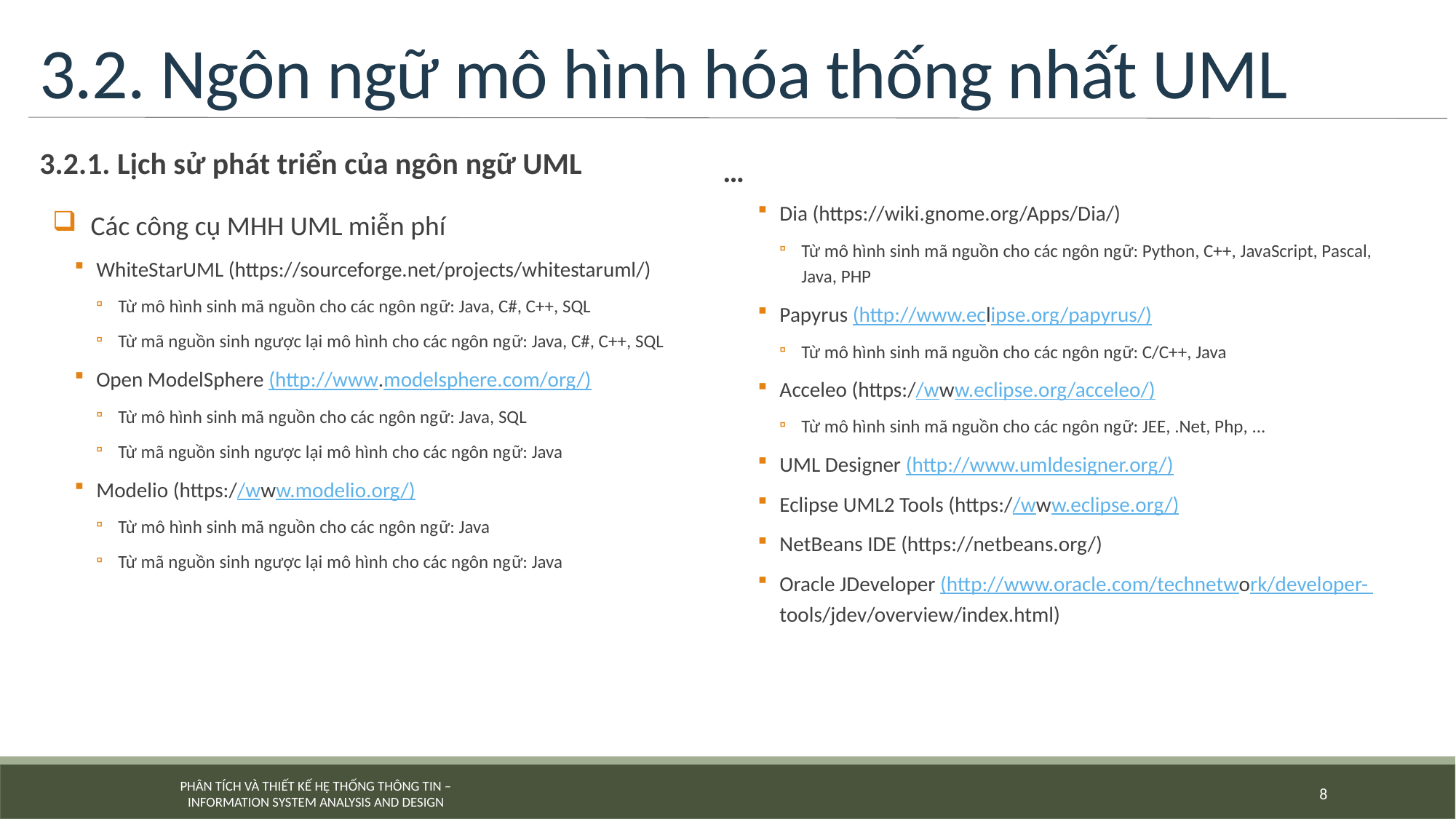

# 3.2. Ngôn ngữ mô hình hóa thống nhất UML
3.2.1. Lịch sử phát triển của ngôn ngữ UML
Các công cụ MHH UML miễn phí
WhiteStarUML (https://sourceforge.net/projects/whitestaruml/)
Từ mô hình sinh mã nguồn cho các ngôn ngữ: Java, C#, C++, SQL
Từ mã nguồn sinh ngược lại mô hình cho các ngôn ngữ: Java, C#, C++, SQL
Open ModelSphere (http://www.modelsphere.com/org/)
Từ mô hình sinh mã nguồn cho các ngôn ngữ: Java, SQL
Từ mã nguồn sinh ngược lại mô hình cho các ngôn ngữ: Java
Modelio (https://www.modelio.org/)
Từ mô hình sinh mã nguồn cho các ngôn ngữ: Java
Từ mã nguồn sinh ngược lại mô hình cho các ngôn ngữ: Java

…
Dia (https://wiki.gnome.org/Apps/Dia/)
Từ mô hình sinh mã nguồn cho các ngôn ngữ: Python, C++, JavaScript, Pascal,  Java, PHP
Papyrus (http://www.eclipse.org/papyrus/)
Từ mô hình sinh mã nguồn cho các ngôn ngữ: C/C++, Java
Acceleo (https://www.eclipse.org/acceleo/)
Từ mô hình sinh mã nguồn cho các ngôn ngữ: JEE, .Net, Php, ...
UML Designer (http://www.umldesigner.org/)
Eclipse UML2 Tools (https://www.eclipse.org/)
NetBeans IDE (https://netbeans.org/)
Oracle JDeveloper (http://www.oracle.com/technetwork/developer-  tools/jdev/overview/index.html)

8